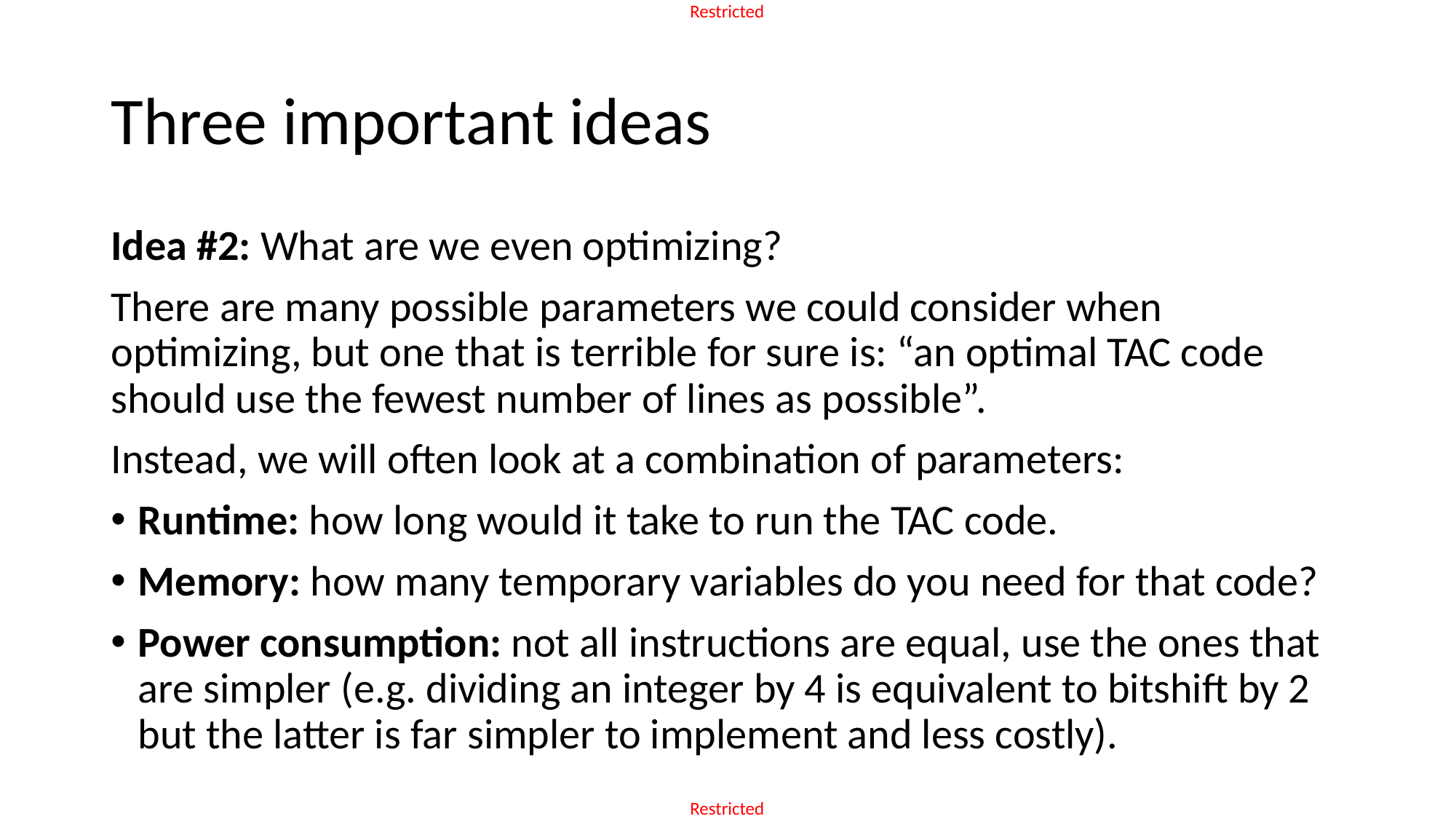

# Three important ideas
Idea #2: What are we even optimizing?
There are many possible parameters we could consider when optimizing, but one that is terrible for sure is: “an optimal TAC code should use the fewest number of lines as possible”.
Instead, we will often look at a combination of parameters:
Runtime: how long would it take to run the TAC code.
Memory: how many temporary variables do you need for that code?
Power consumption: not all instructions are equal, use the ones that are simpler (e.g. dividing an integer by 4 is equivalent to bitshift by 2 but the latter is far simpler to implement and less costly).